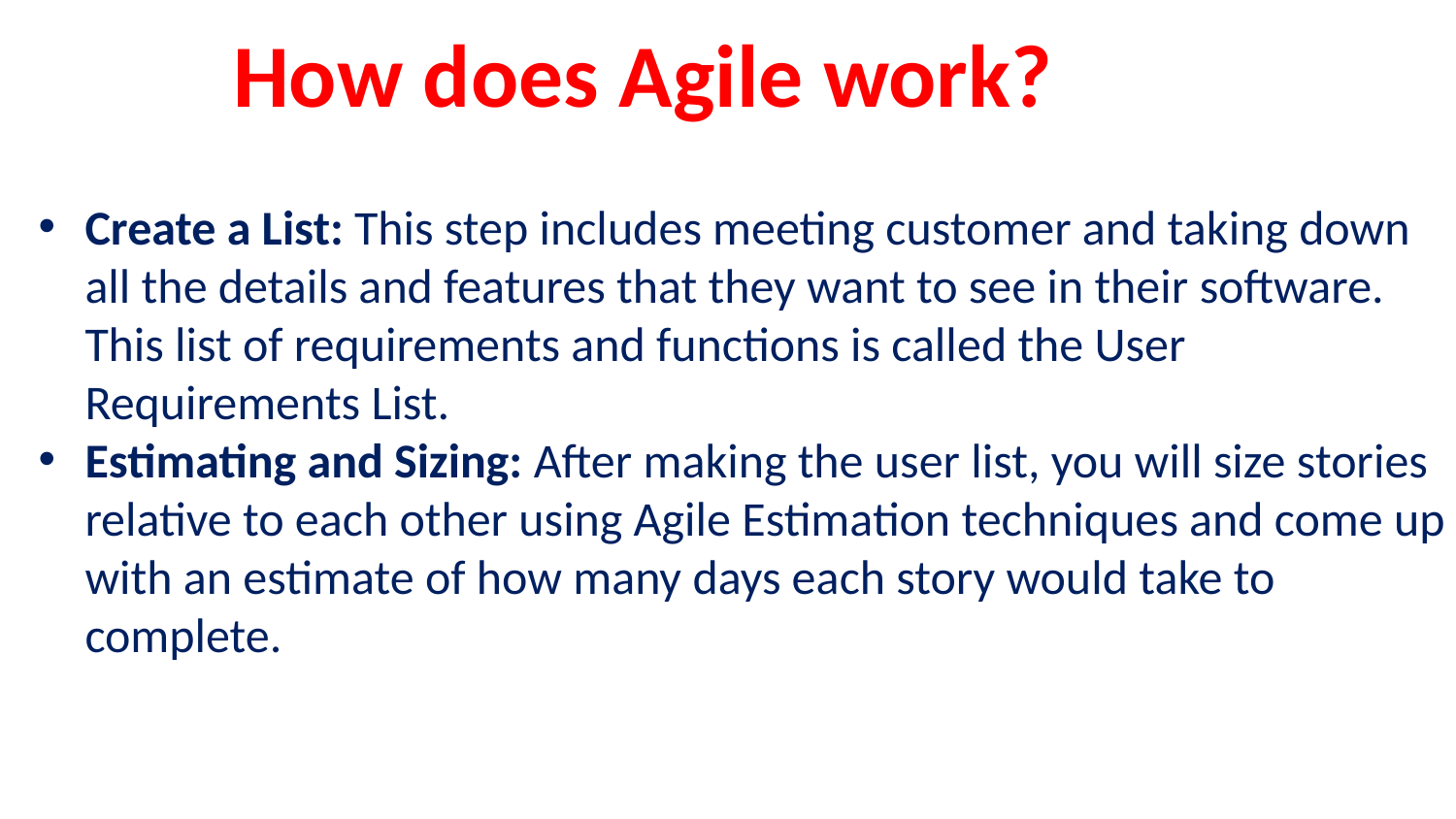

# How does Agile work?

Create a List: This step includes meeting customer and taking down all the details and features that they want to see in their software. This list of requirements and functions is called the User Requirements List.
Estimating and Sizing: After making the user list, you will size stories relative to each other using Agile Estimation techniques and come up with an estimate of how many days each story would take to complete.